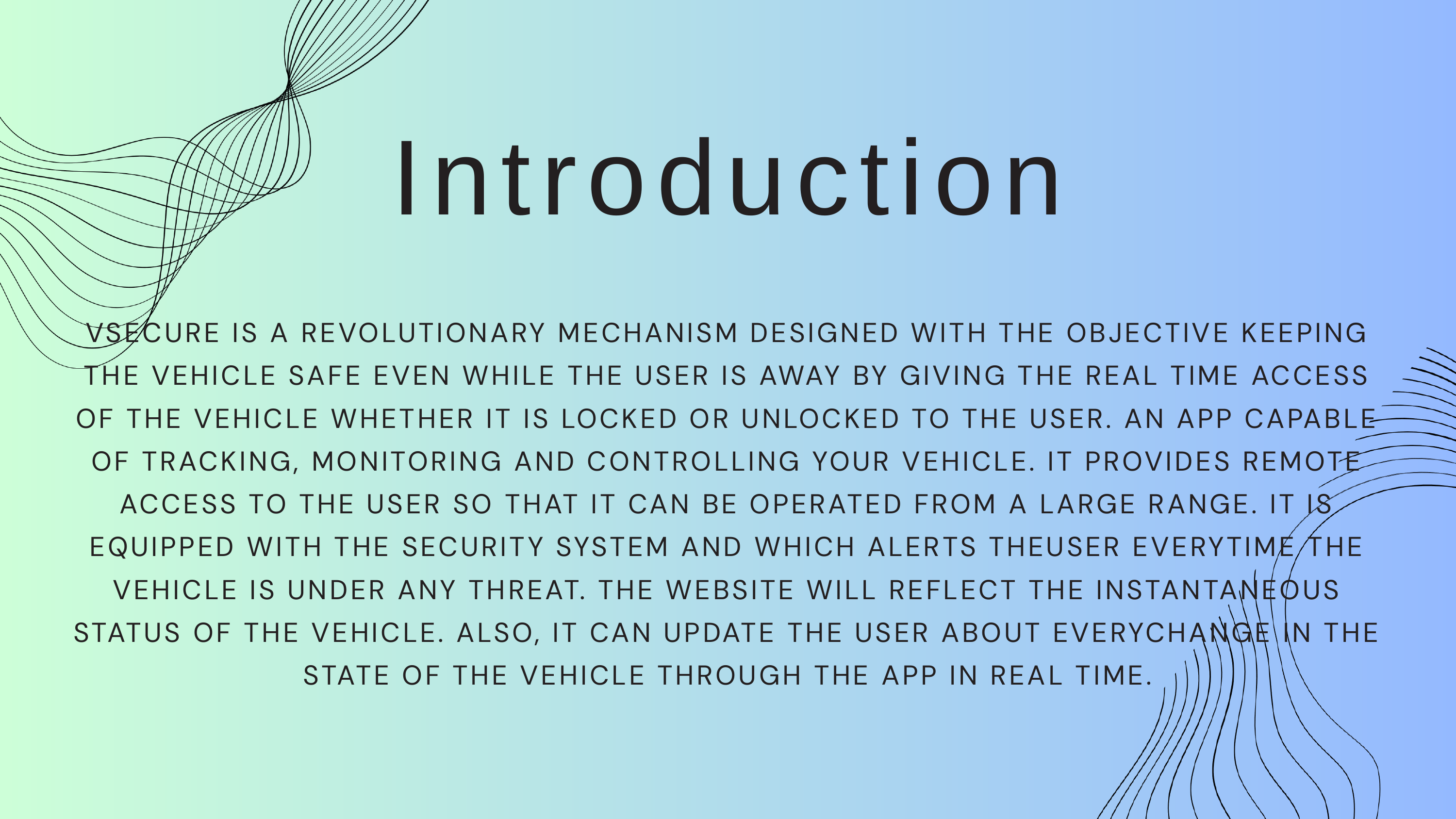

Introduction
VSECURE IS A REVOLUTIONARY MECHANISM DESIGNED WITH THE OBJECTIVE KEEPING THE VEHICLE SAFE EVEN WHILE THE USER IS AWAY BY GIVING THE REAL TIME ACCESS OF THE VEHICLE WHETHER IT IS LOCKED OR UNLOCKED TO THE USER. AN APP CAPABLE OF TRACKING, MONITORING AND CONTROLLING YOUR VEHICLE. IT PROVIDES REMOTE ACCESS TO THE USER SO THAT IT CAN BE OPERATED FROM A LARGE RANGE. IT IS EQUIPPED WITH THE SECURITY SYSTEM AND WHICH ALERTS THEUSER EVERYTIME THE VEHICLE IS UNDER ANY THREAT. THE WEBSITE WILL REFLECT THE INSTANTANEOUS STATUS OF THE VEHICLE. ALSO, IT CAN UPDATE THE USER ABOUT EVERYCHANGE IN THE STATE OF THE VEHICLE THROUGH THE APP IN REAL TIME.